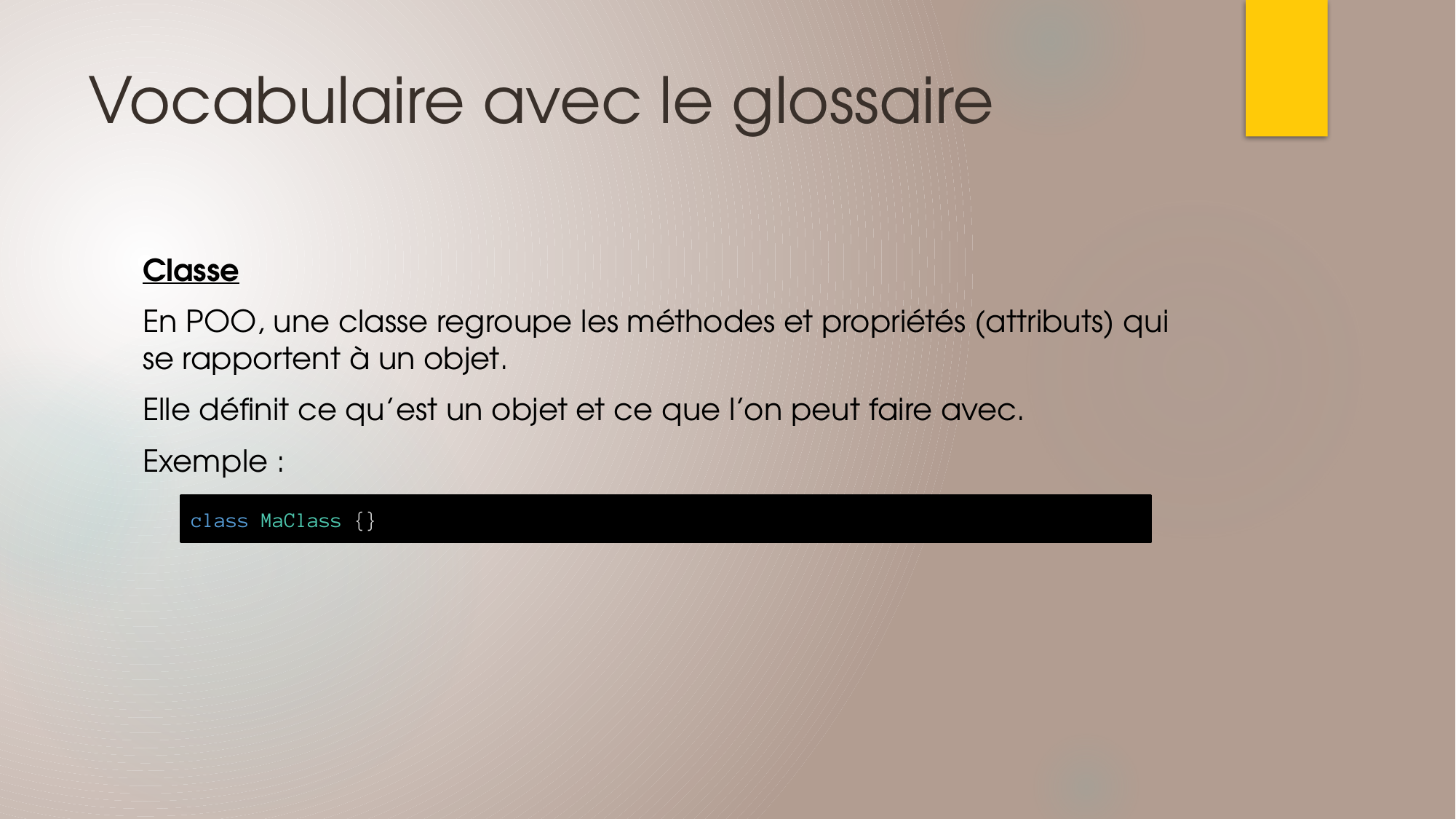

# Vocabulaire avec le glossaire
Classe
En POO, une classe regroupe les méthodes et propriétés (attributs) qui se rapportent à un objet.
Elle définit ce qu’est un objet et ce que l’on peut faire avec.
Exemple :
class MaClass {}